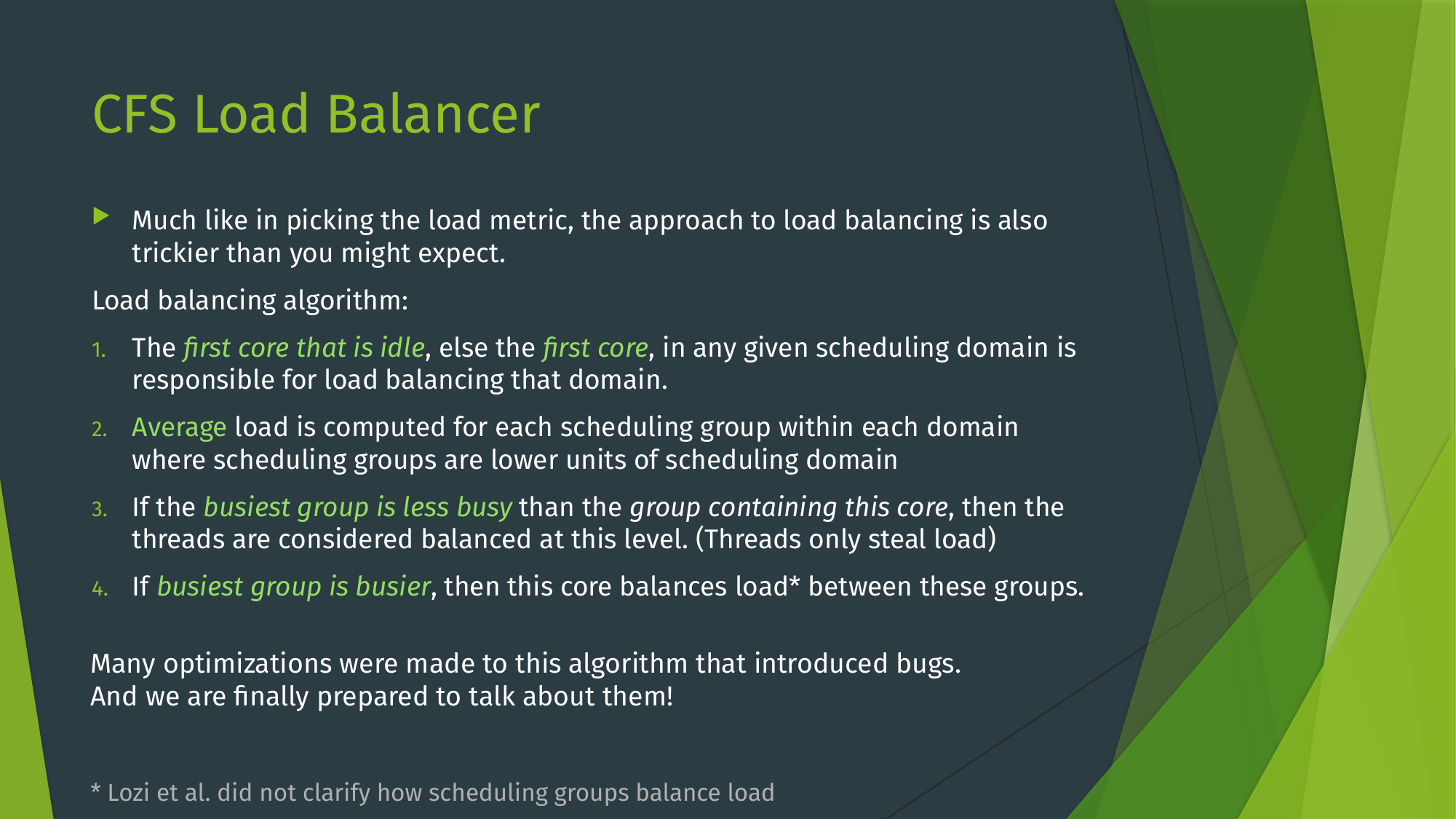

# CFS Load Balancer
Much like in picking the load metric, the approach to load balancing is also trickier than you might expect.
Load balancing algorithm:
The first core that is idle, else the first core, in any given scheduling domain is responsible for load balancing that domain.
Average load is computed for each scheduling group within each domain where scheduling groups are lower units of scheduling domain
If the busiest group is less busy than the group containing this core, then the threads are considered balanced at this level. (Threads only steal load)
If busiest group is busier, then this core balances load* between these groups.
Many optimizations were made to this algorithm that introduced bugs.
And we are finally prepared to talk about them!

* Lozi et al. did not clarify how scheduling groups balance load